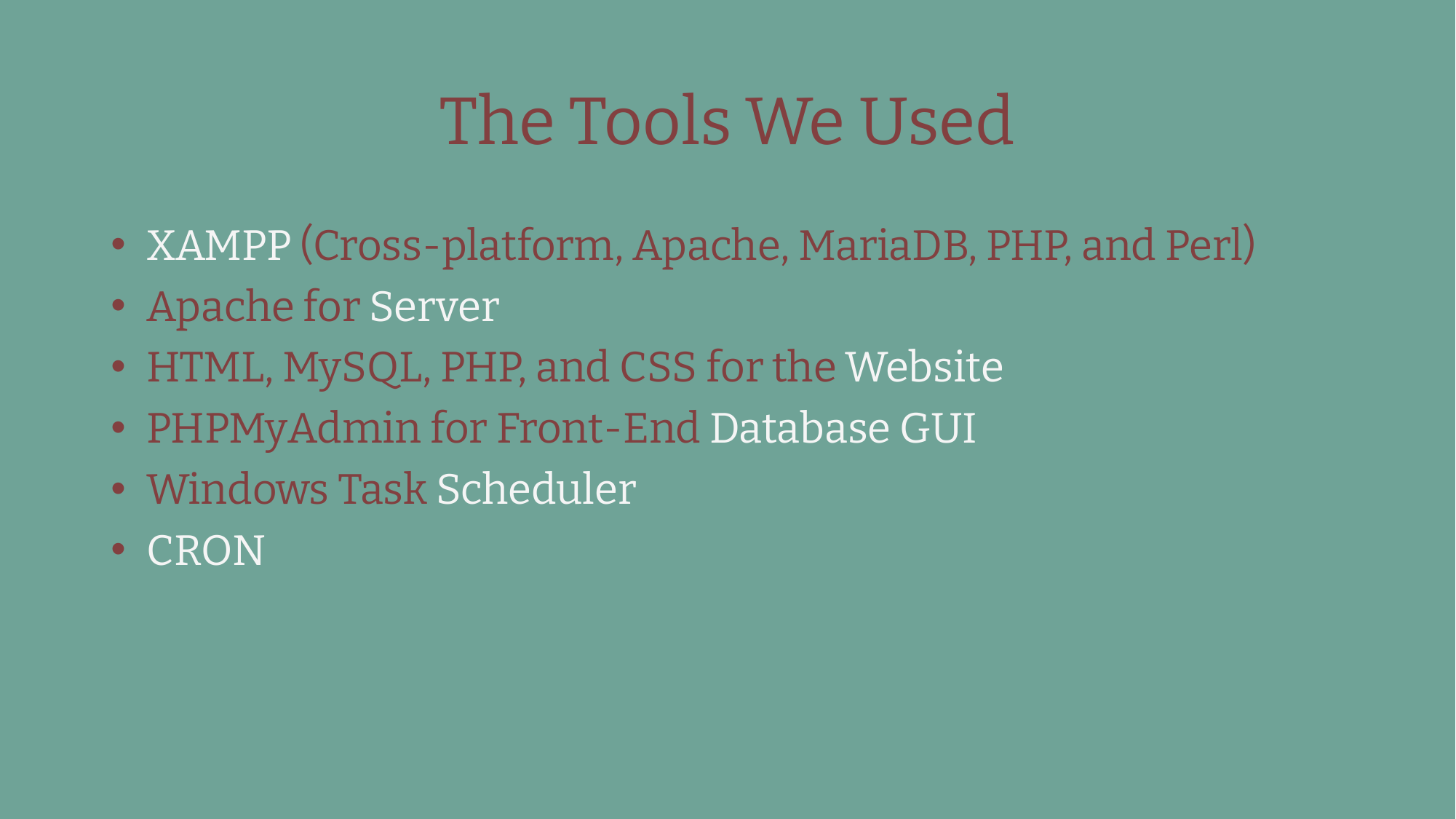

# The Tools We Used
 XAMPP (Cross-platform, Apache, MariaDB, PHP, and Perl)
 Apache for Server
 HTML, MySQL, PHP, and CSS for the Website
 PHPMyAdmin for Front-End Database GUI
 Windows Task Scheduler
 CRON